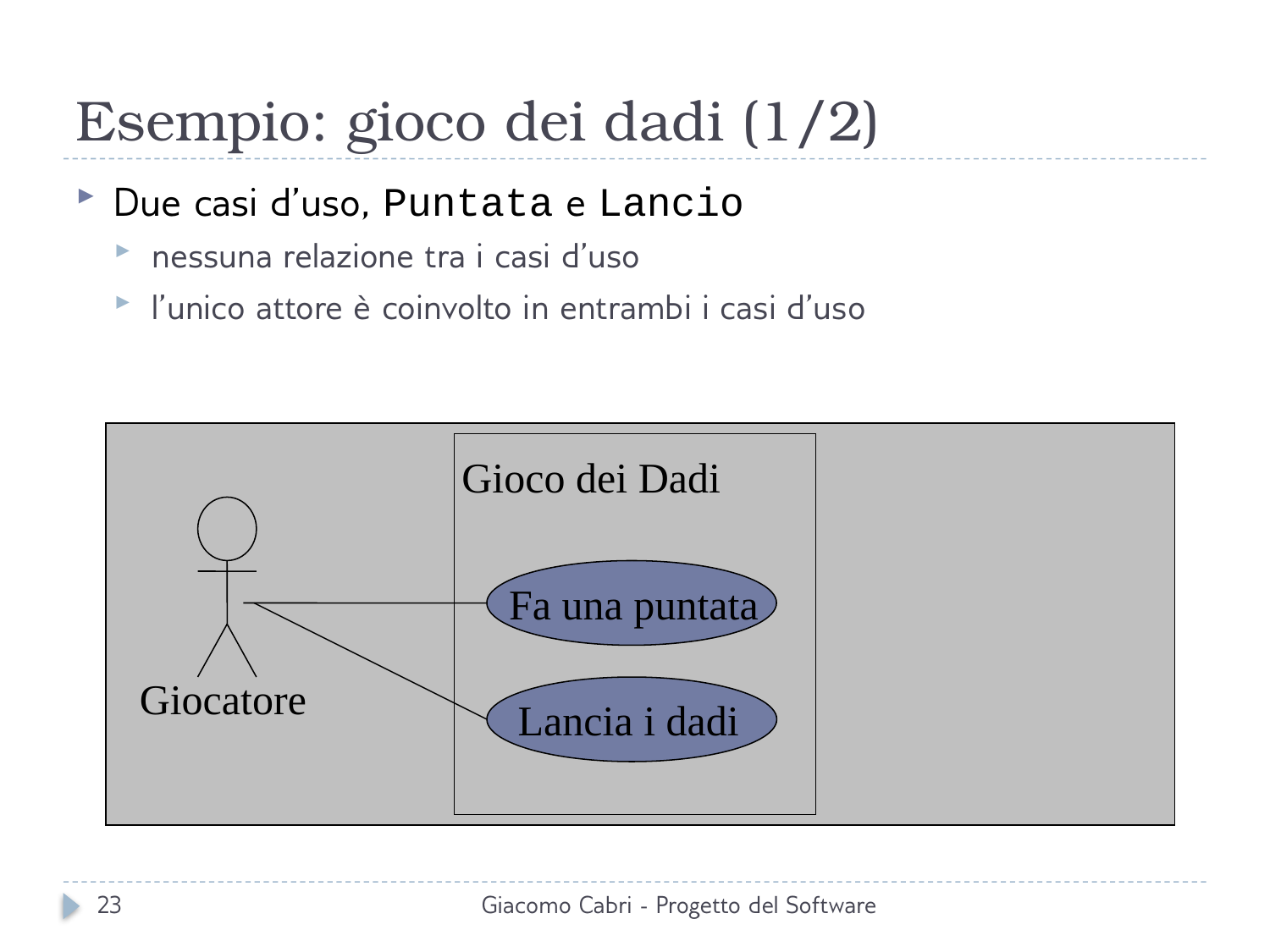

# Esempio: gioco dei dadi (1/2)
Due casi d’uso, Puntata e Lancio
nessuna relazione tra i casi d’uso
l’unico attore è coinvolto in entrambi i casi d’uso

Gioco dei Dadi

Fa una puntata

Giocatore

Lancia i dadi

23
Giacomo Cabri - Progetto del Software